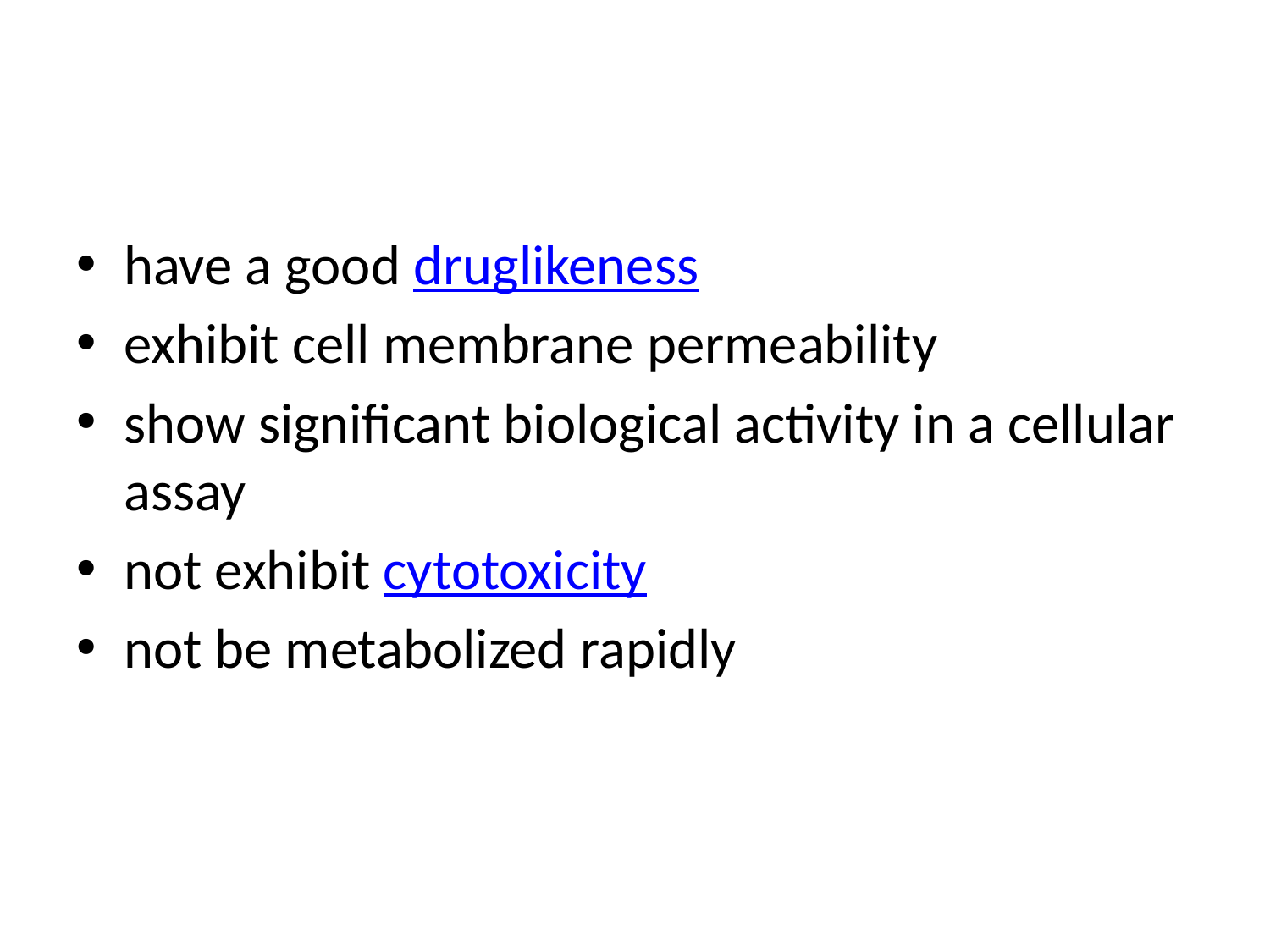

#
have a good druglikeness
exhibit cell membrane permeability
show significant biological activity in a cellular assay
not exhibit cytotoxicity
not be metabolized rapidly